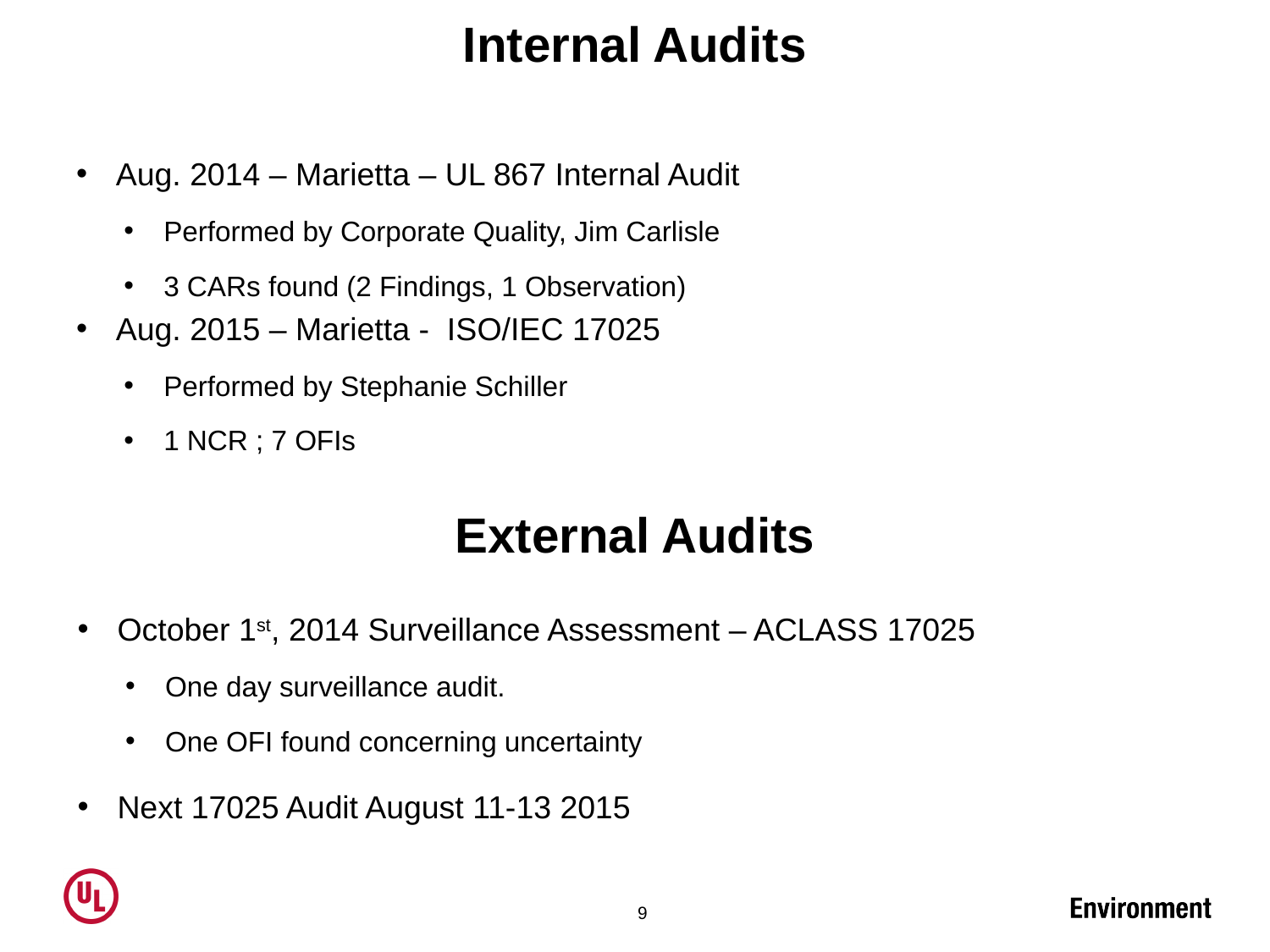

# Internal Audits
Aug. 2014 – Marietta – UL 867 Internal Audit
Performed by Corporate Quality, Jim Carlisle
3 CARs found (2 Findings, 1 Observation)
Aug. 2015 – Marietta -  ISO/IEC 17025
Performed by Stephanie Schiller
1 NCR ; 7 OFIs

External Audits
October 1st, 2014 Surveillance Assessment – ACLASS 17025
One day surveillance audit.
One OFI found concerning uncertainty

Next 17025 Audit August 11-13 2015
9